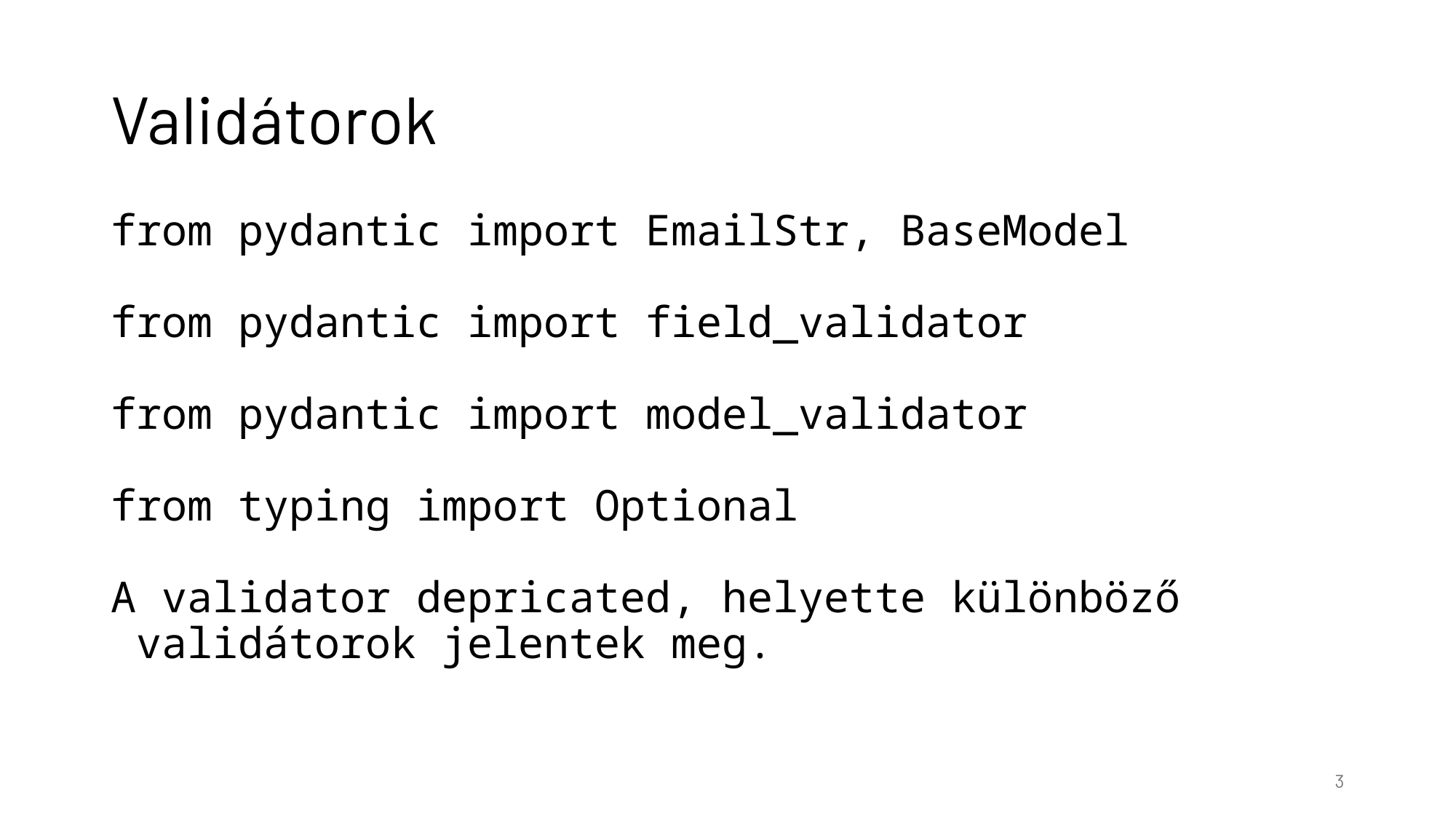

# Validátorok
from pydantic import EmailStr, BaseModel

from pydantic import field_validator

from pydantic import model_validator

from typing import Optional

A validator depricated, helyette különböző
 validátorok jelentek meg.

3